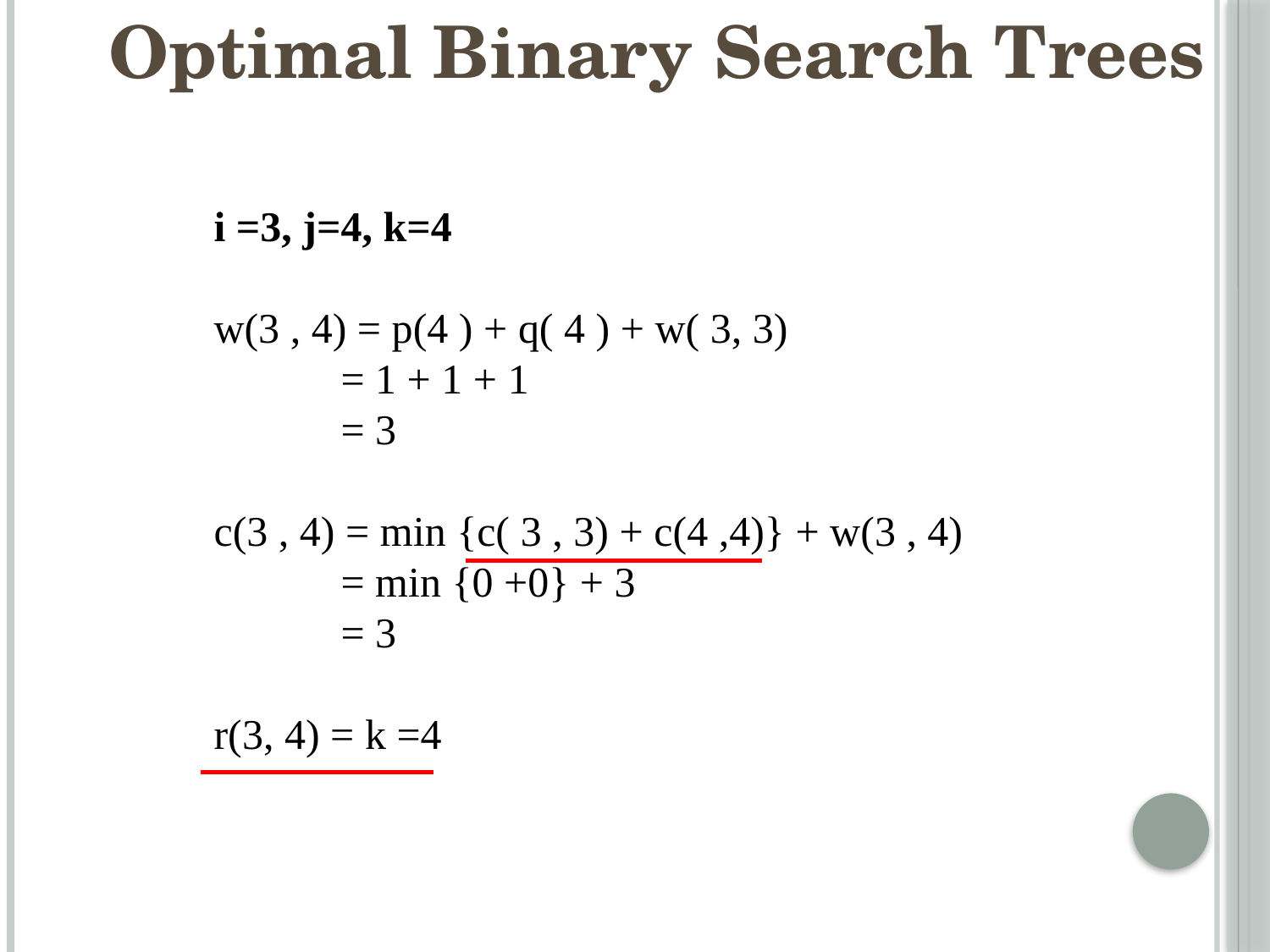

Optimal Binary Search Trees
i =3, j=4, k=4

w(3 , 4) = p(4 ) + q( 4 ) + w( 3, 3)
	= 1 + 1 + 1
	= 3

c(3 , 4) = min {c( 3 , 3) + c(4 ,4)} + w(3 , 4)
	= min {0 +0} + 3
	= 3

r(3, 4) = k =4